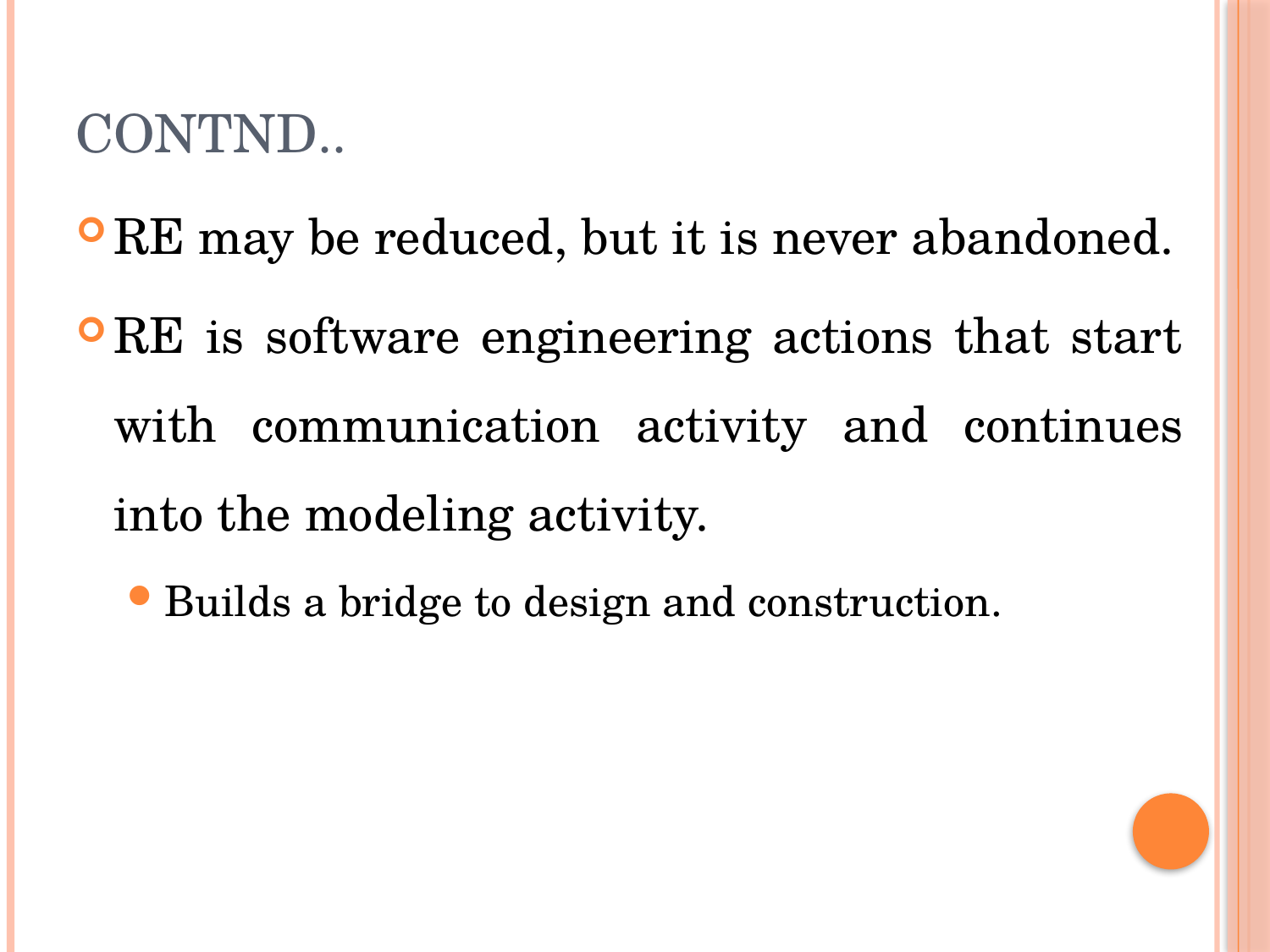

# Contnd..
RE may be reduced, but it is never abandoned.
RE is software engineering actions that start with communication activity and continues into the modeling activity.
Builds a bridge to design and construction.